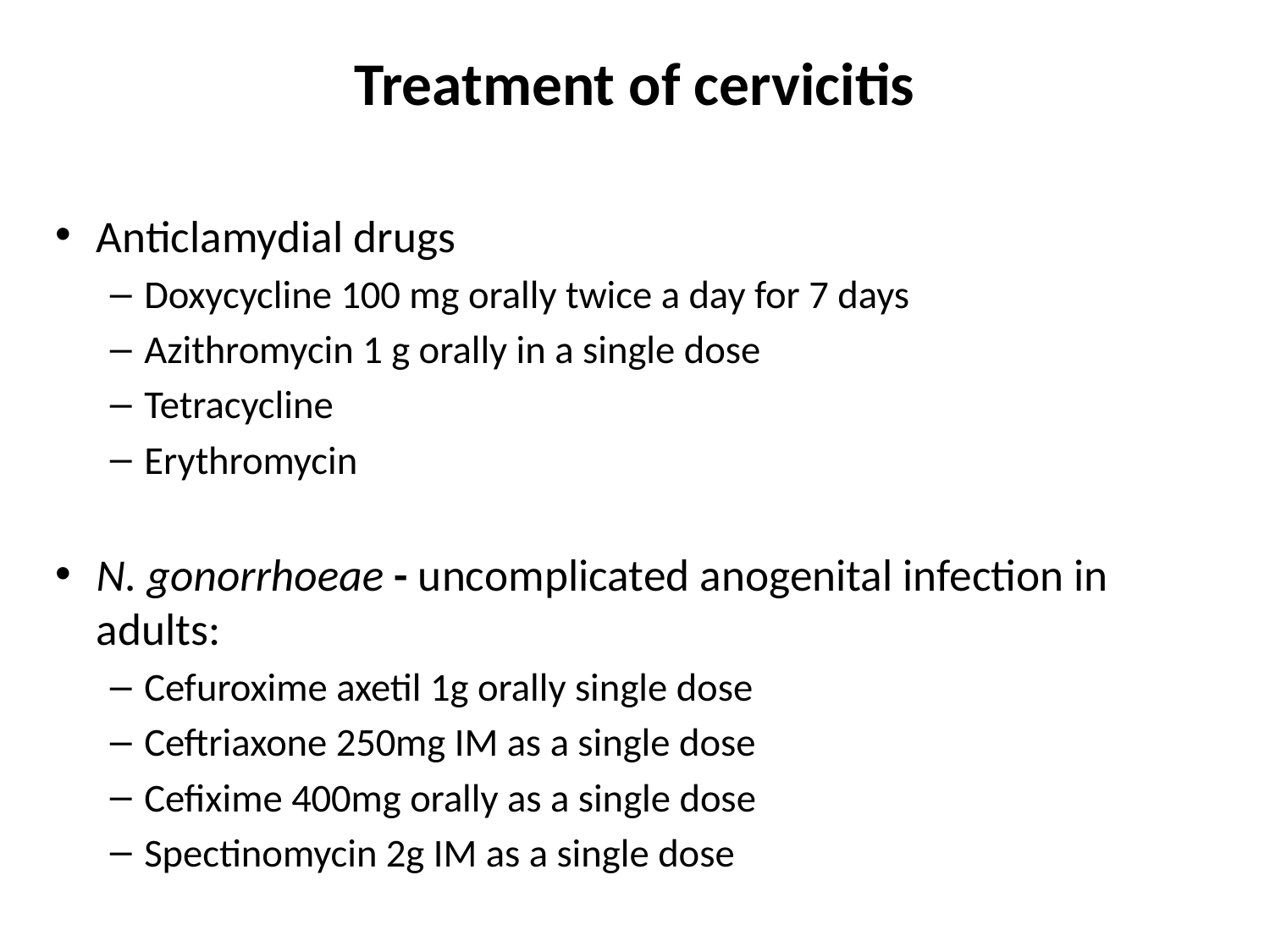

# Treatment of cervicitis

Anticlamydial drugs
Doxycycline 100 mg orally twice a day for 7 days
Azithromycin 1 g orally in a single dose
Tetracycline
Erythromycin

N. gonorrhoeae - uncomplicated anogenital infection in adults:
Cefuroxime axetil 1g orally single dose
Ceftriaxone 250mg IM as a single dose
Cefixime 400mg orally as a single dose
Spectinomycin 2g IM as a single dose